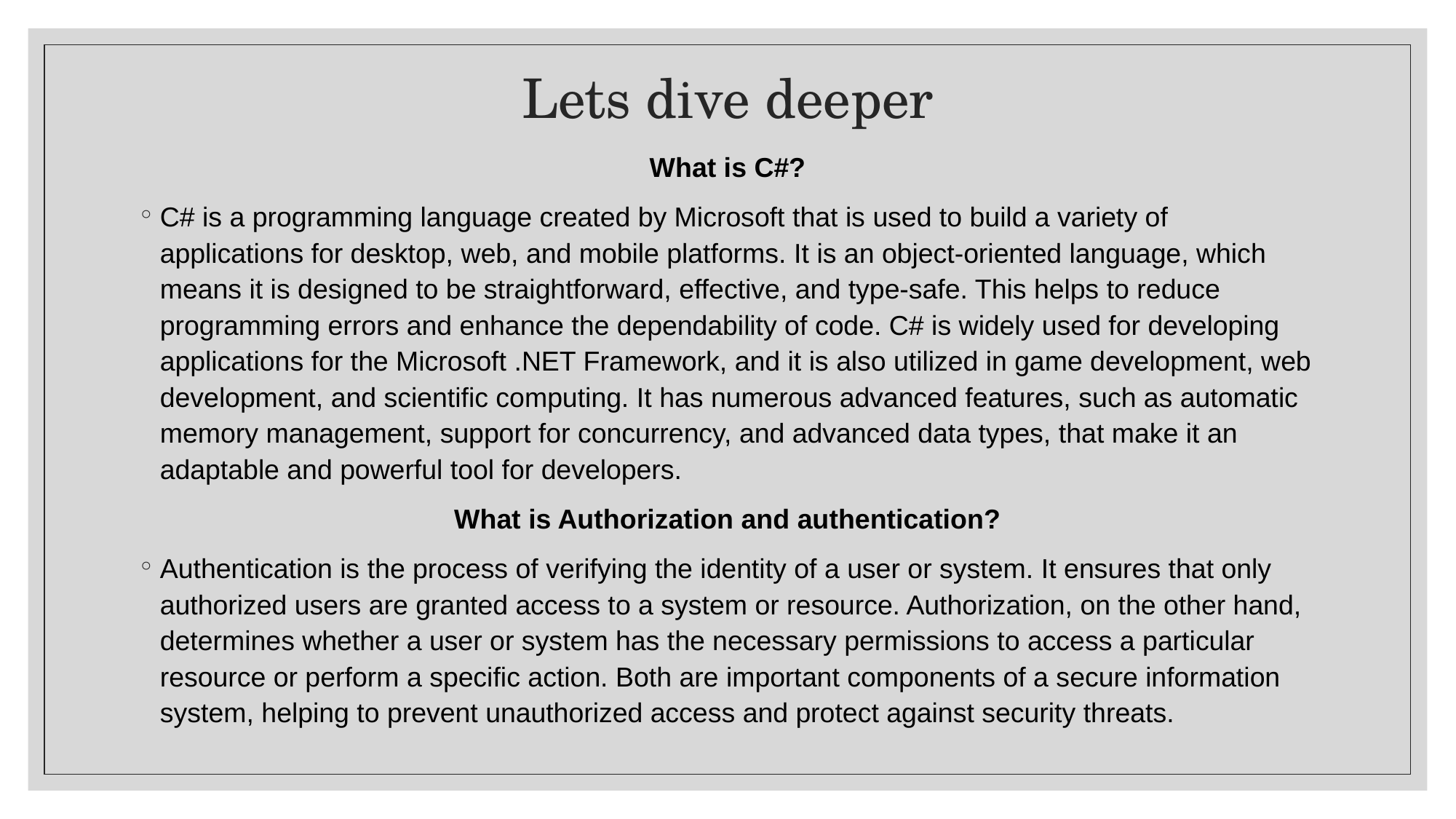

# Lets dive deeper
What is C#?
C# is a programming language created by Microsoft that is used to build a variety of applications for desktop, web, and mobile platforms. It is an object-oriented language, which means it is designed to be straightforward, effective, and type-safe. This helps to reduce programming errors and enhance the dependability of code. C# is widely used for developing applications for the Microsoft .NET Framework, and it is also utilized in game development, web development, and scientific computing. It has numerous advanced features, such as automatic memory management, support for concurrency, and advanced data types, that make it an adaptable and powerful tool for developers.
What is Authorization and authentication?
Authentication is the process of verifying the identity of a user or system. It ensures that only authorized users are granted access to a system or resource. Authorization, on the other hand, determines whether a user or system has the necessary permissions to access a particular resource or perform a specific action. Both are important components of a secure information system, helping to prevent unauthorized access and protect against security threats.